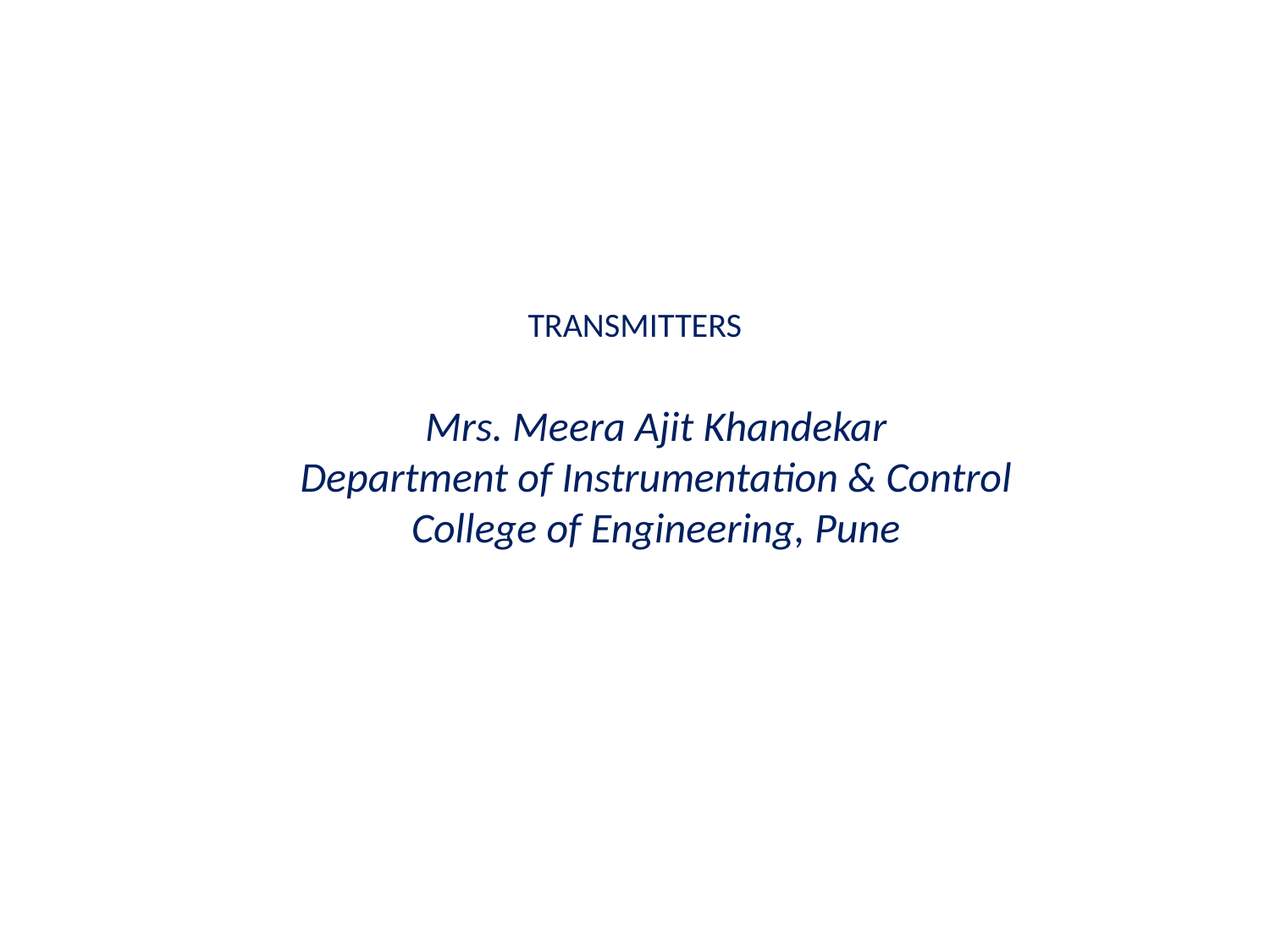

# TRANSMITTERS
Mrs. Meera Ajit Khandekar
Department of Instrumentation & Control
College of Engineering, Pune